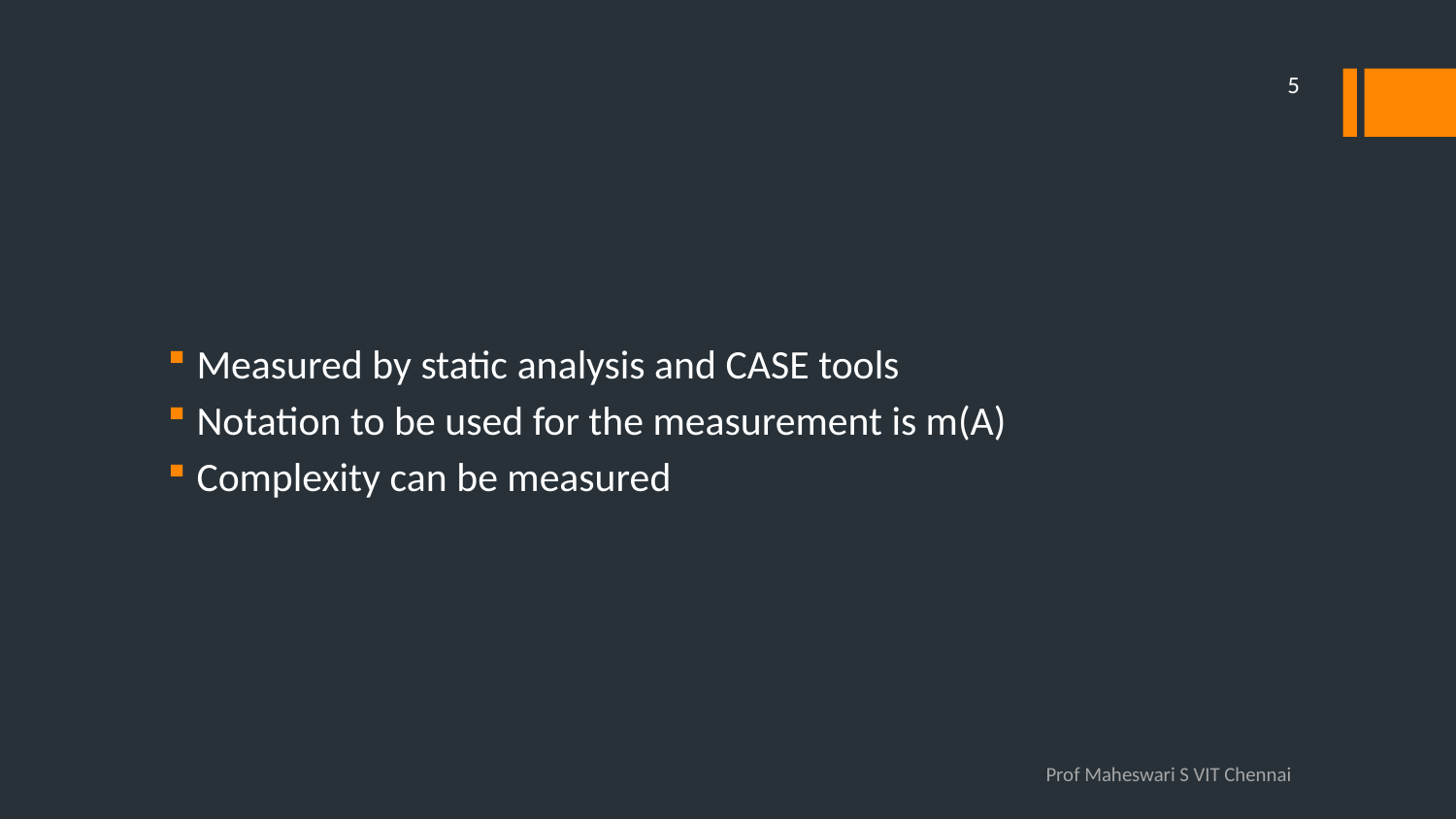

5
#
Measured by static analysis and CASE tools
Notation to be used for the measurement is m(A)
Complexity can be measured
Prof Maheswari S VIT Chennai